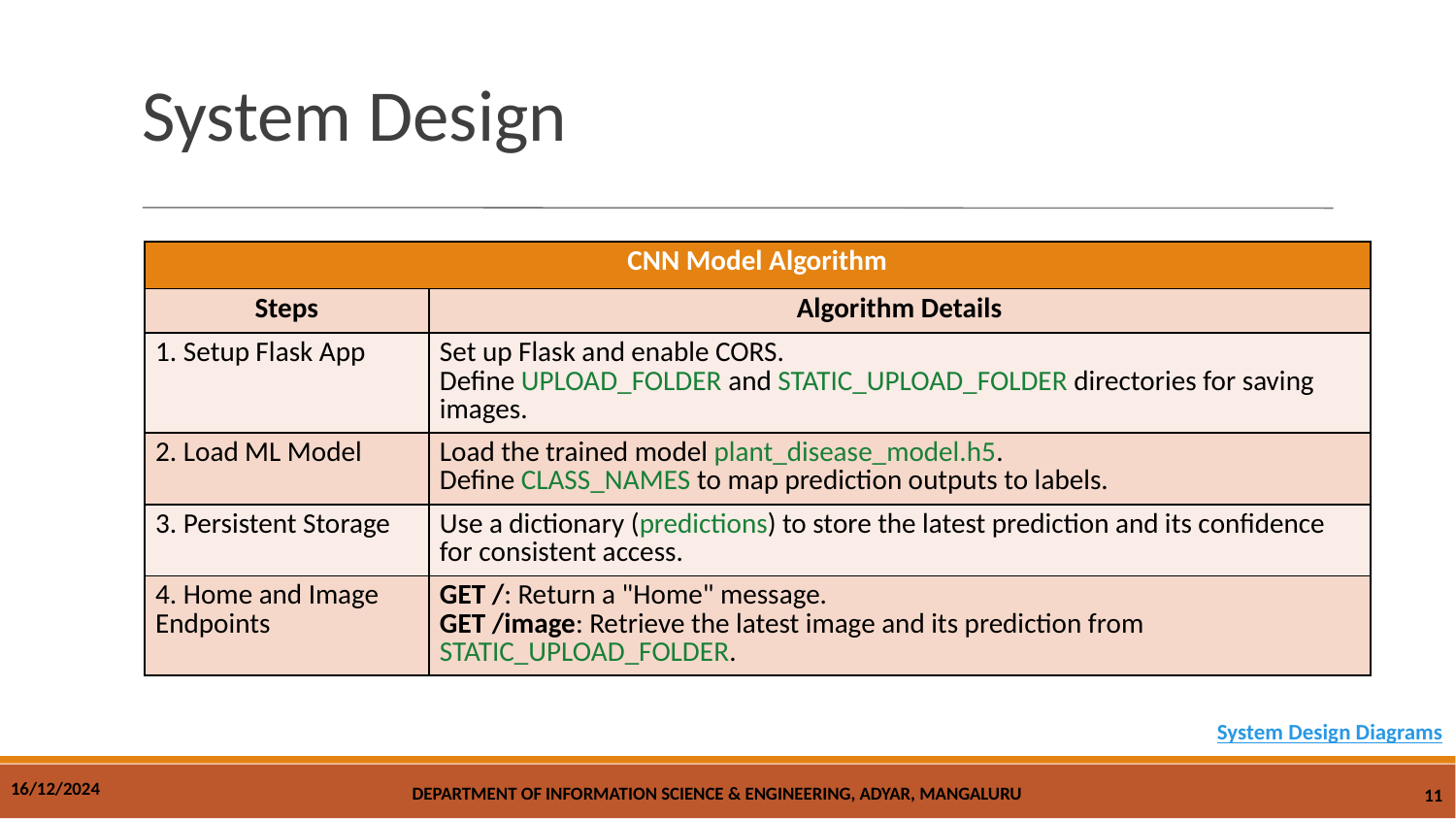

# System Design
| CNN Model Algorithm |  |
| --- | --- |
| Steps | Algorithm Details |
| 1. Setup Flask App | Set up Flask and enable CORS. Define UPLOAD\_FOLDER and STATIC\_UPLOAD\_FOLDER directories for saving images. |
| 2. Load ML Model | Load the trained model plant\_disease\_model.h5. Define CLASS\_NAMES to map prediction outputs to labels. |
| 3. Persistent Storage | Use a dictionary (predictions) to store the latest prediction and its confidence for consistent access. |
| 4. Home and Image Endpoints | GET /: Return a "Home" message. GET /image: Retrieve the latest image and its prediction from STATIC\_UPLOAD\_FOLDER. |
System Design Diagrams
16/12/2024
DEPARTMENT OF INFORMATION SCIENCE & ENGINEERING, ADYAR, MANGALURU
11